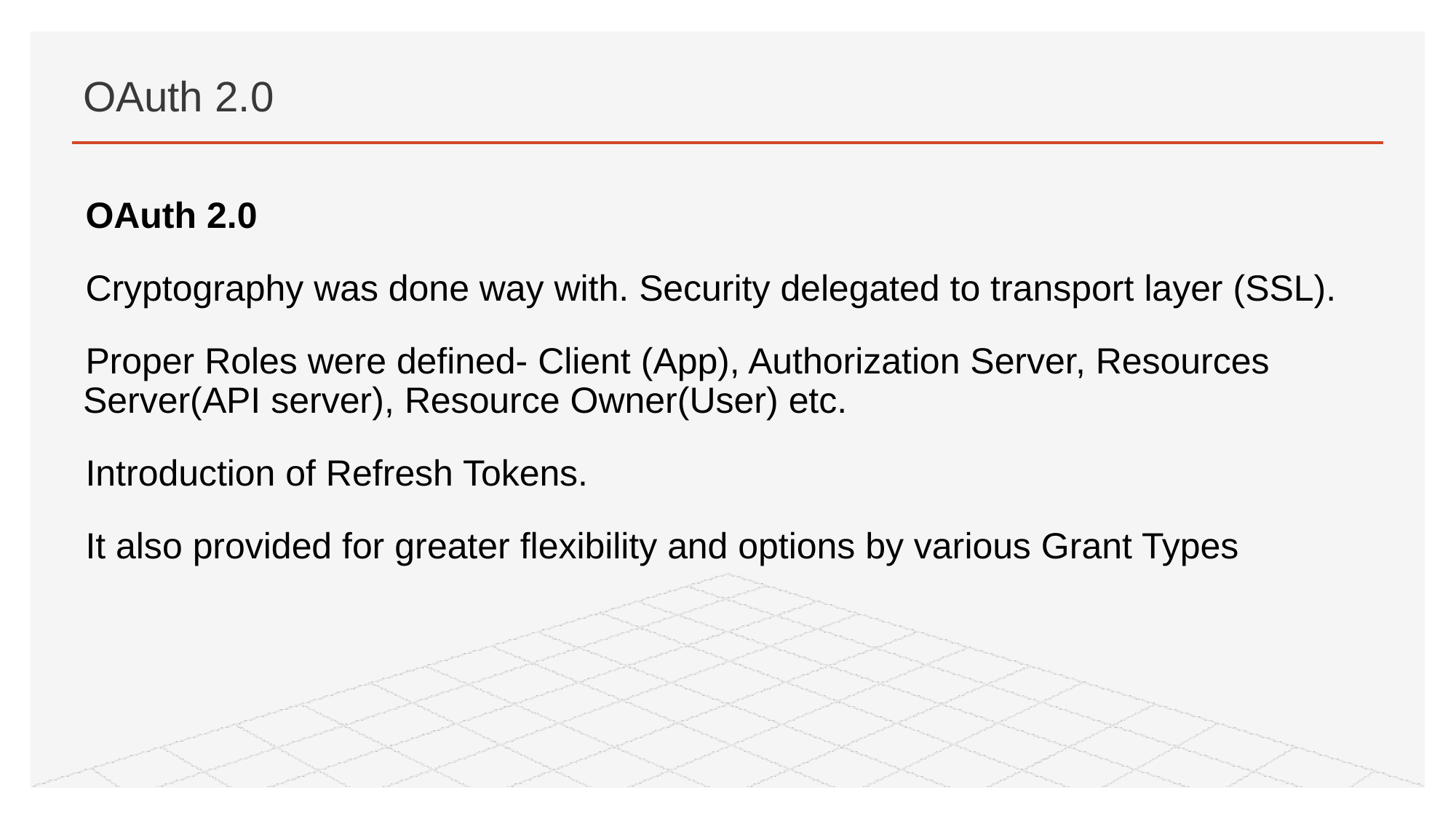

# OAuth 2.0
OAuth 2.0
Cryptography was done way with. Security delegated to transport layer (SSL).
Proper Roles were defined- Client (App), Authorization Server, Resources Server(API server), Resource Owner(User) etc.
Introduction of Refresh Tokens.
It also provided for greater flexibility and options by various Grant Types